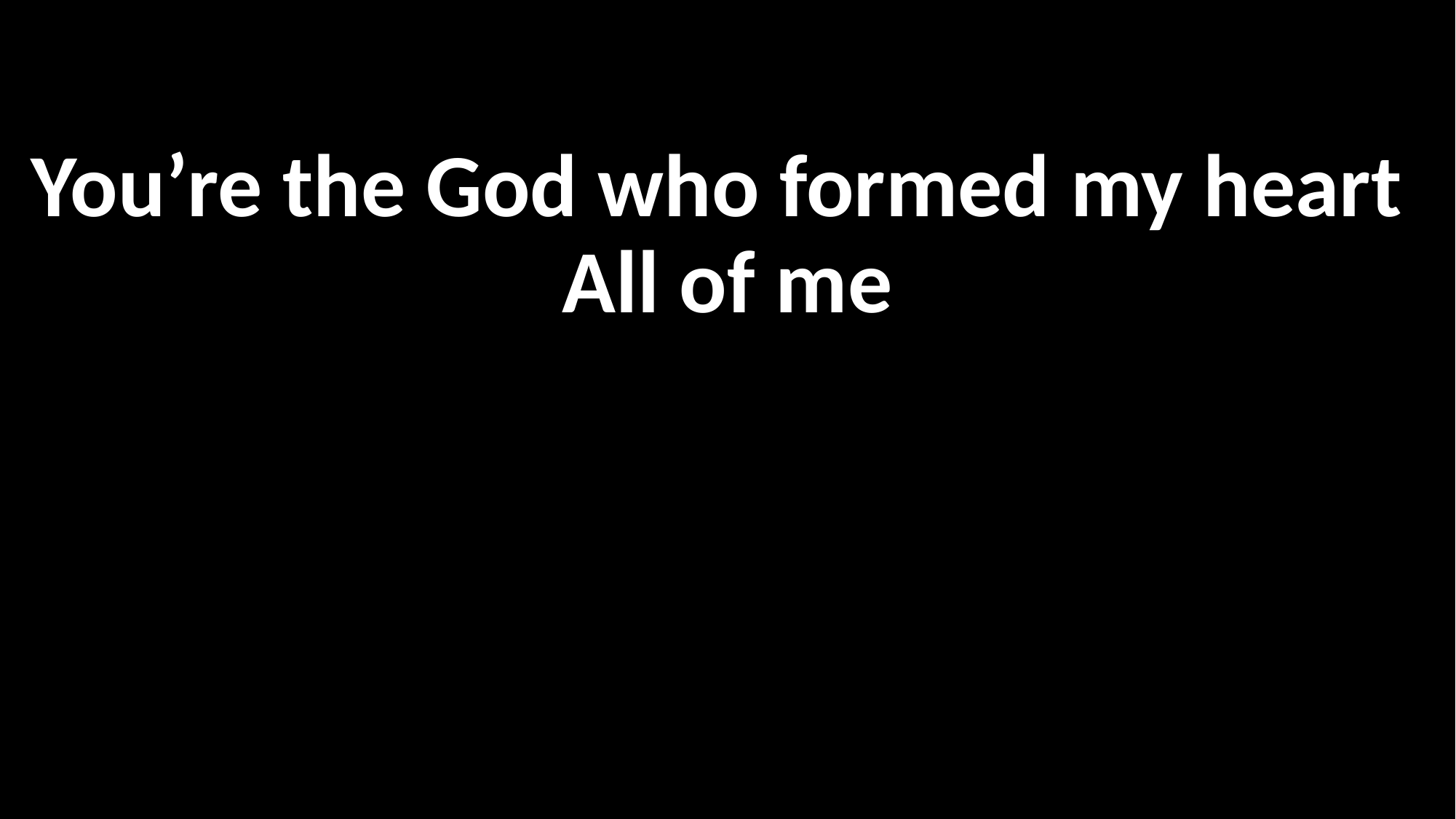

You’re the God who formed my heart  All of me